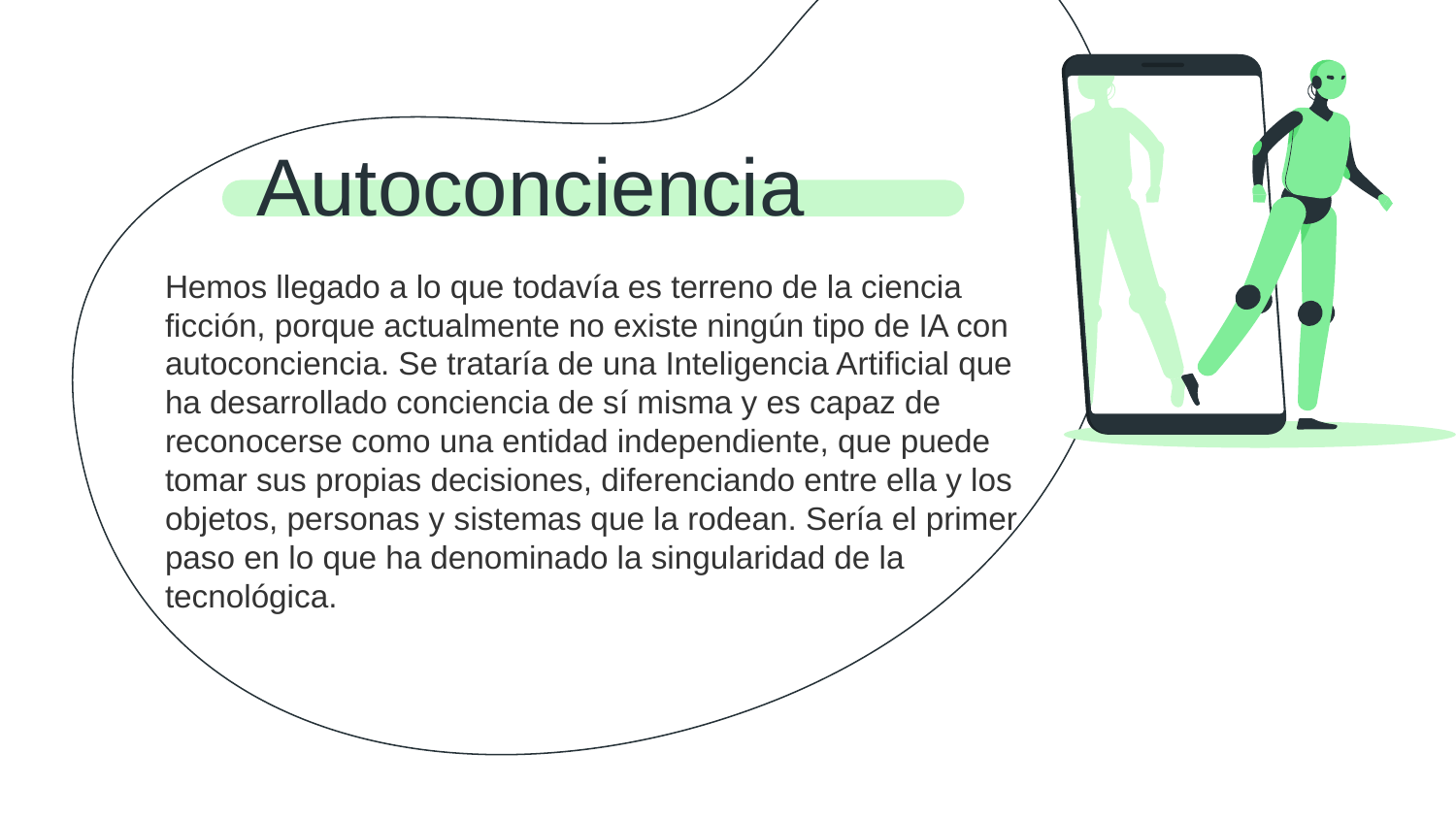

# Autoconciencia

Hemos llegado a lo que todavía es terreno de la ciencia ficción, porque actualmente no existe ningún tipo de IA con autoconciencia. Se trataría de una Inteligencia Artificial que ha desarrollado conciencia de sí misma y es capaz de reconocerse como una entidad independiente, que puede tomar sus propias decisiones, diferenciando entre ella y los objetos, personas y sistemas que la rodean. Sería el primer paso en lo que ha denominado la singularidad de la tecnológica.